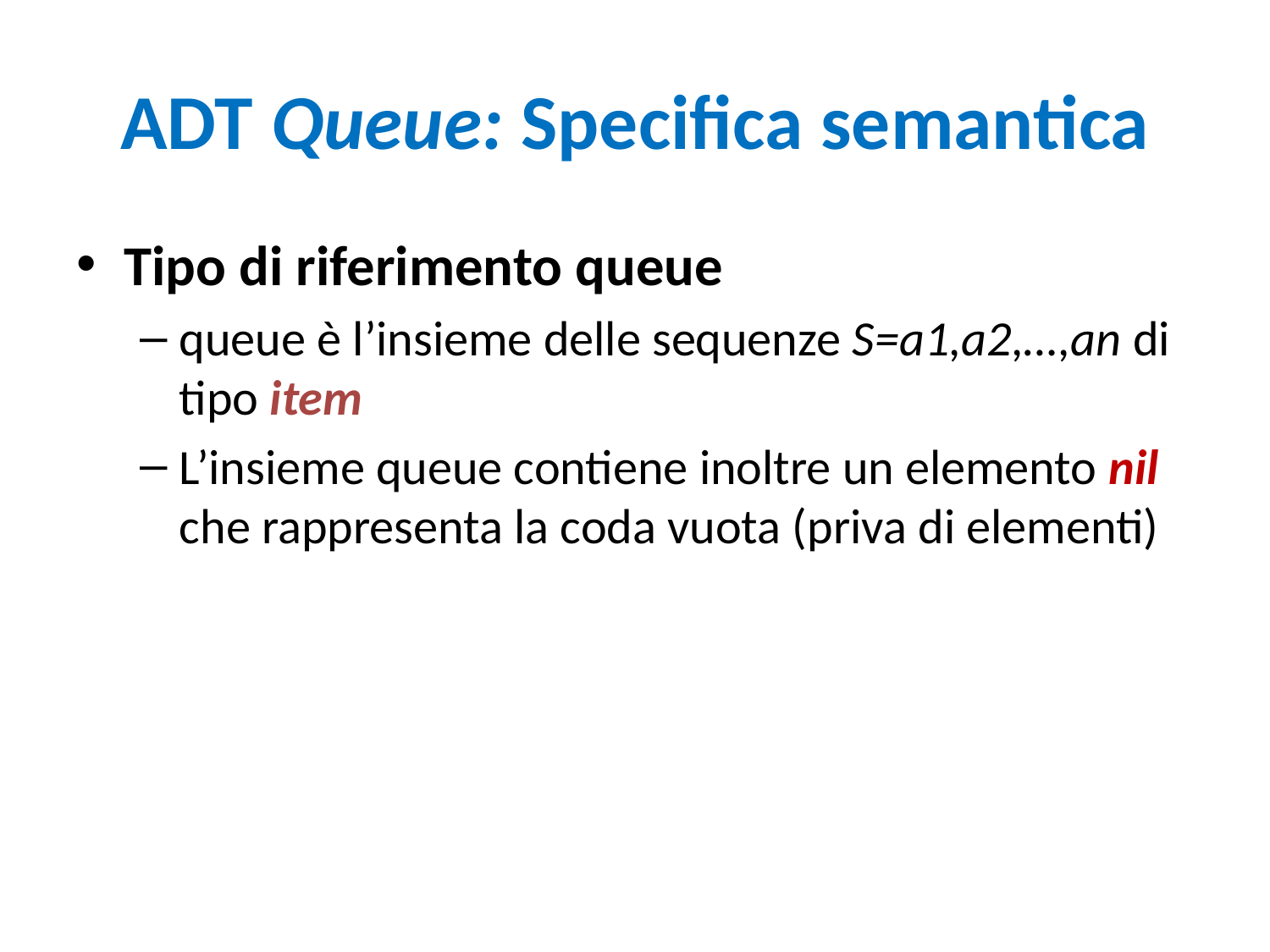

# ADT Queue: Specifica semantica
Tipo di riferimento queue
queue è l’insieme delle sequenze S=a1,a2,…,an di tipo item
L’insieme queue contiene inoltre un elemento nil che rappresenta la coda vuota (priva di elementi)